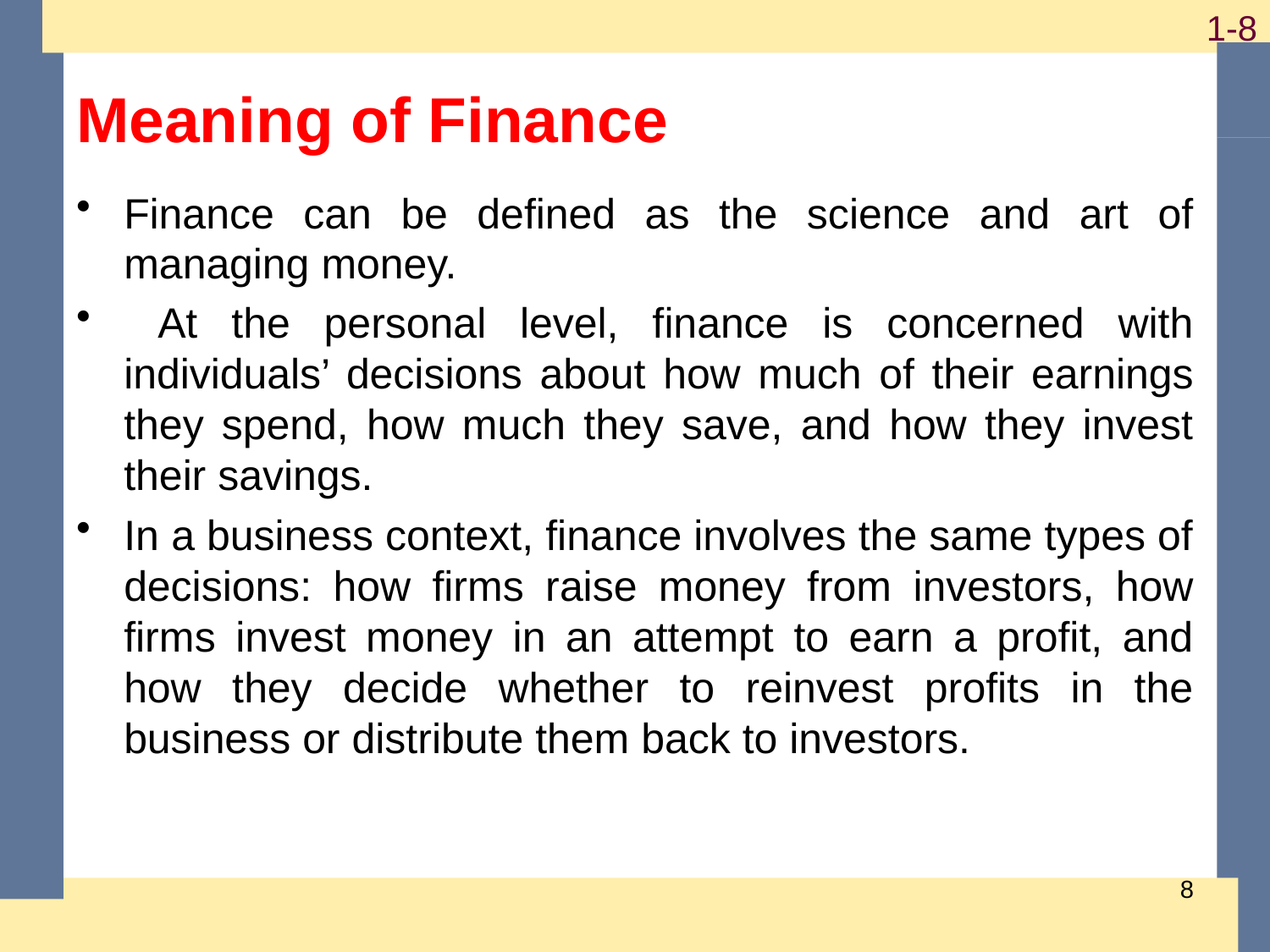

# Meaning of Finance
Finance can be defined as the science and art of managing money.
 At the personal level, finance is concerned with individuals’ decisions about how much of their earnings they spend, how much they save, and how they invest their savings.
In a business context, finance involves the same types of decisions: how firms raise money from investors, how firms invest money in an attempt to earn a profit, and how they decide whether to reinvest profits in the business or distribute them back to investors.

8